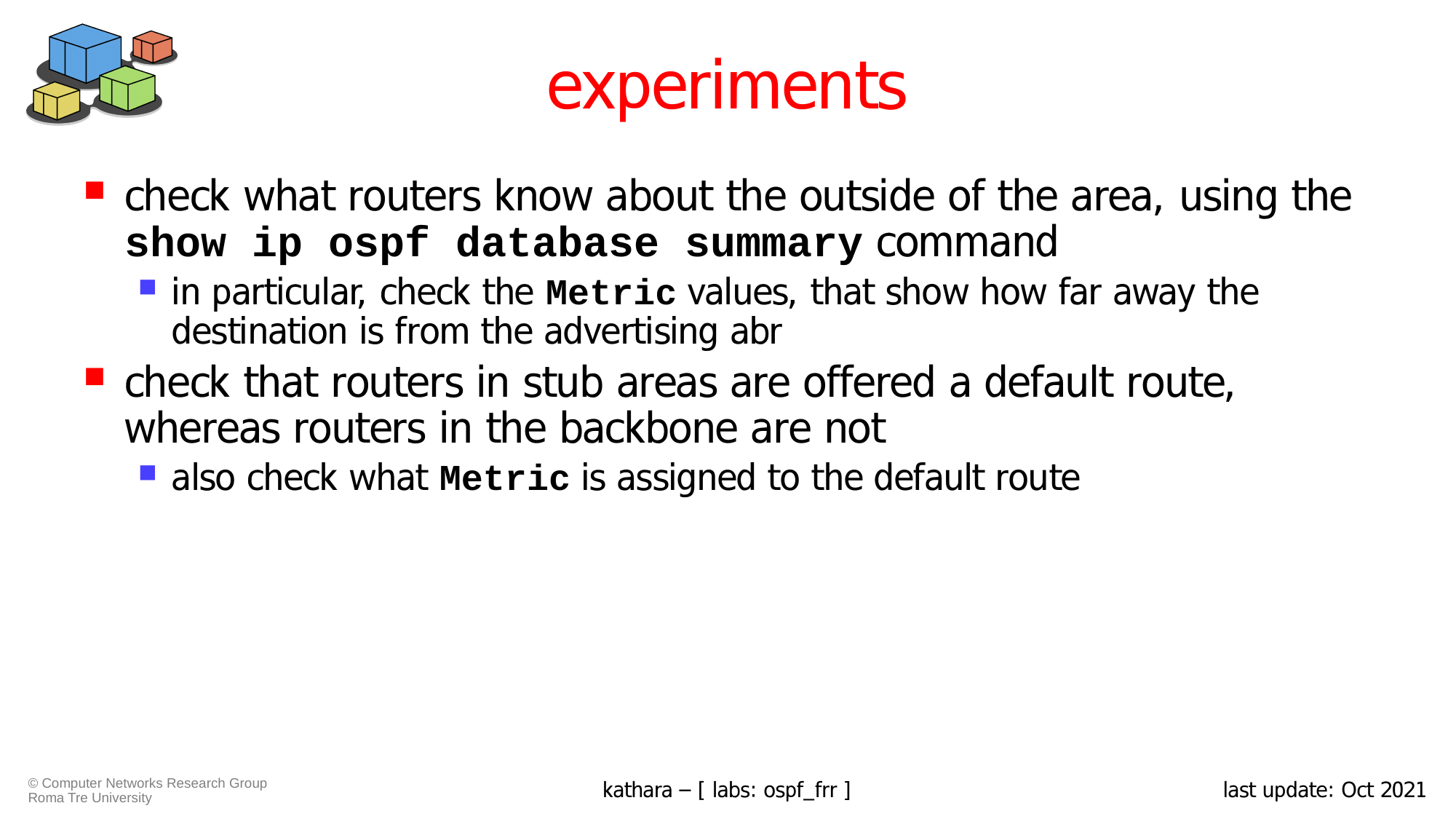

# experiments
check what routers know about the outside of the area, using the show ip ospf database summary command
in particular, check the Metric values, that show how far away the destination is from the advertising abr
check that routers in stub areas are offered a default route, whereas routers in the backbone are not
also check what Metric is assigned to the default route
kathara – [ labs: ospf_frr ]
last update: Oct 2021